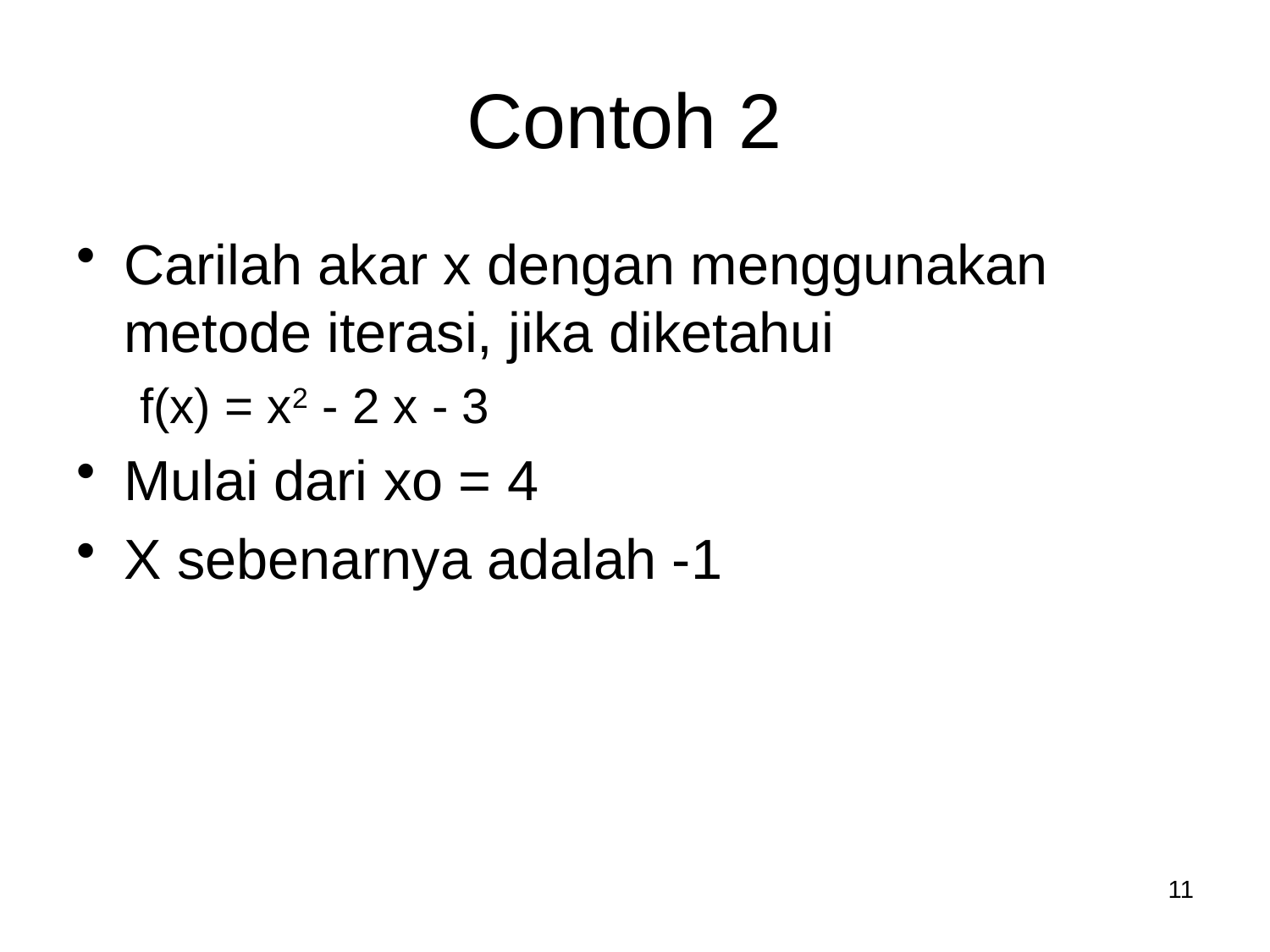

# Contoh 2
Carilah akar x dengan menggunakan metode iterasi, jika diketahui
f(x) = x2 - 2 x - 3
Mulai dari xo = 4
X sebenarnya adalah -1
11